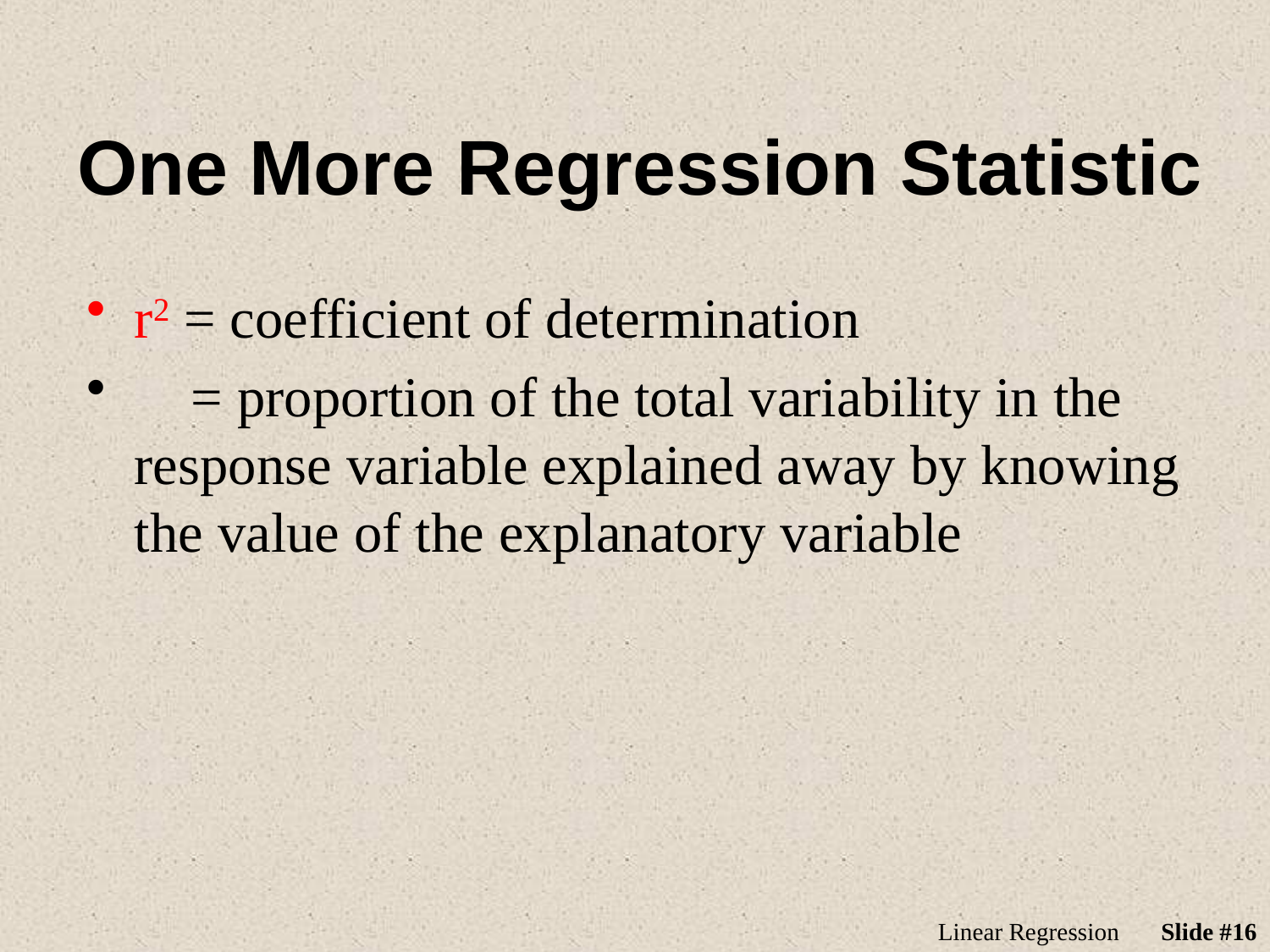

# One More Regression Statistic
r2 = coefficient of determination
    = proportion of the total variability in the response variable explained away by knowing the value of the explanatory variable

Linear Regression
Slide #16